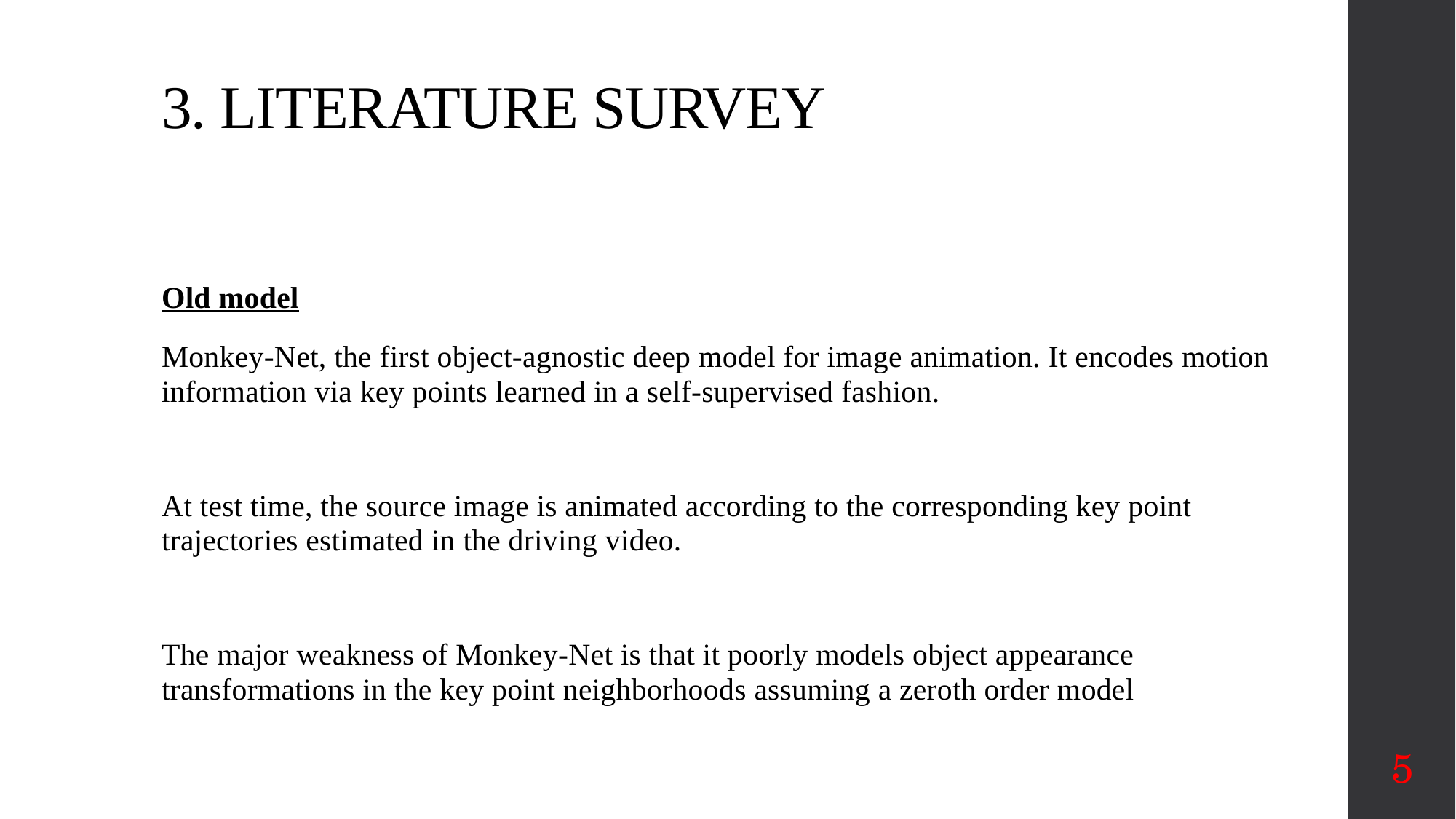

# 3. LITERATURE SURVEY

Old model
Monkey-Net, the first object-agnostic deep model for image animation. It encodes motion information via key points learned in a self-supervised fashion.

At test time, the source image is animated according to the corresponding key point trajectories estimated in the driving video.

The major weakness of Monkey-Net is that it poorly models object appearance transformations in the key point neighborhoods assuming a zeroth order model

5